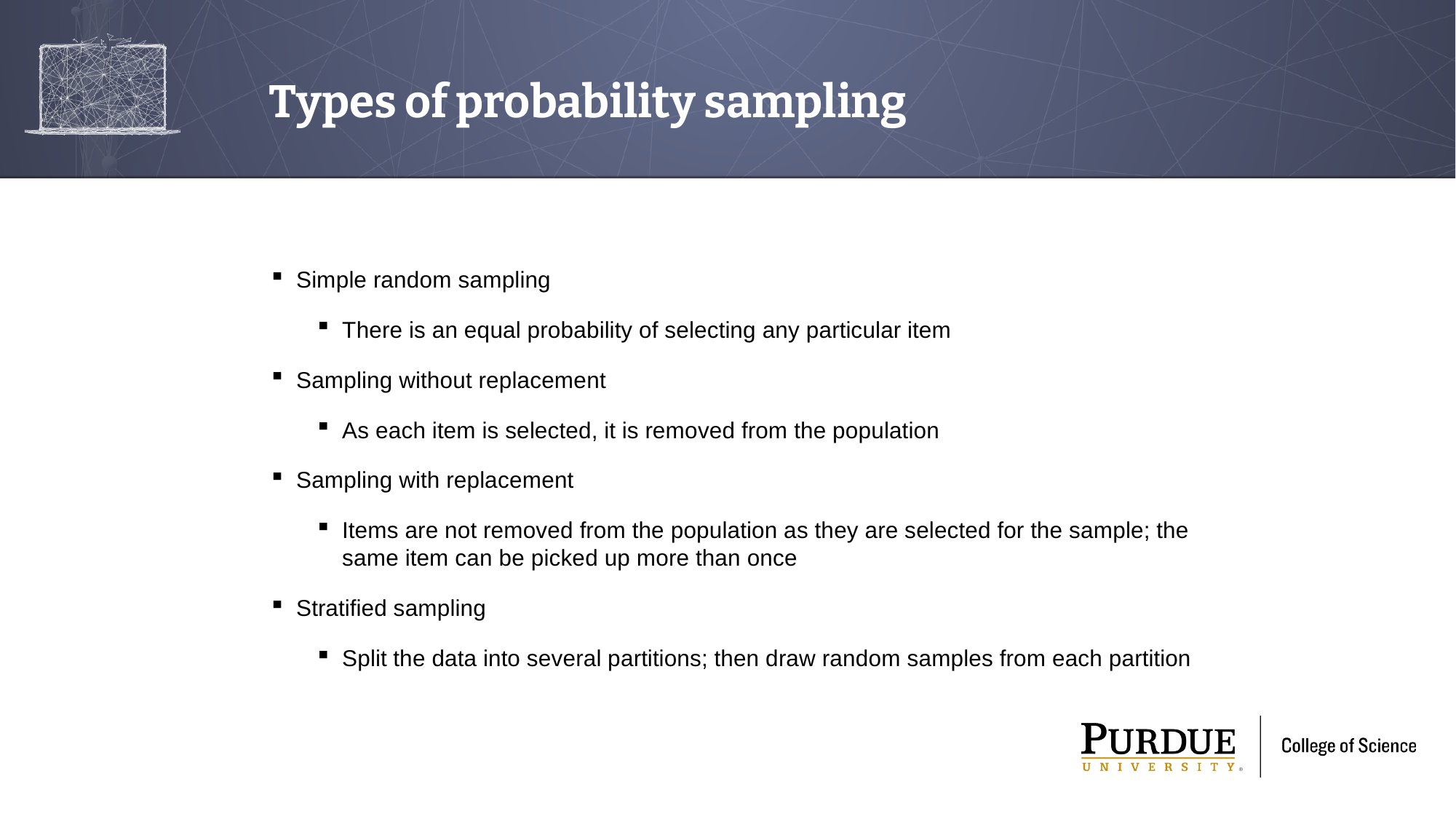

# Types of probability sampling

Simple random sampling
There is an equal probability of selecting any particular item
Sampling without replacement
As each item is selected, it is removed from the population
Sampling with replacement
Items are not removed from the population as they are selected for the sample; the same item can be picked up more than once
Stratified sampling
Split the data into several partitions; then draw random samples from each partition